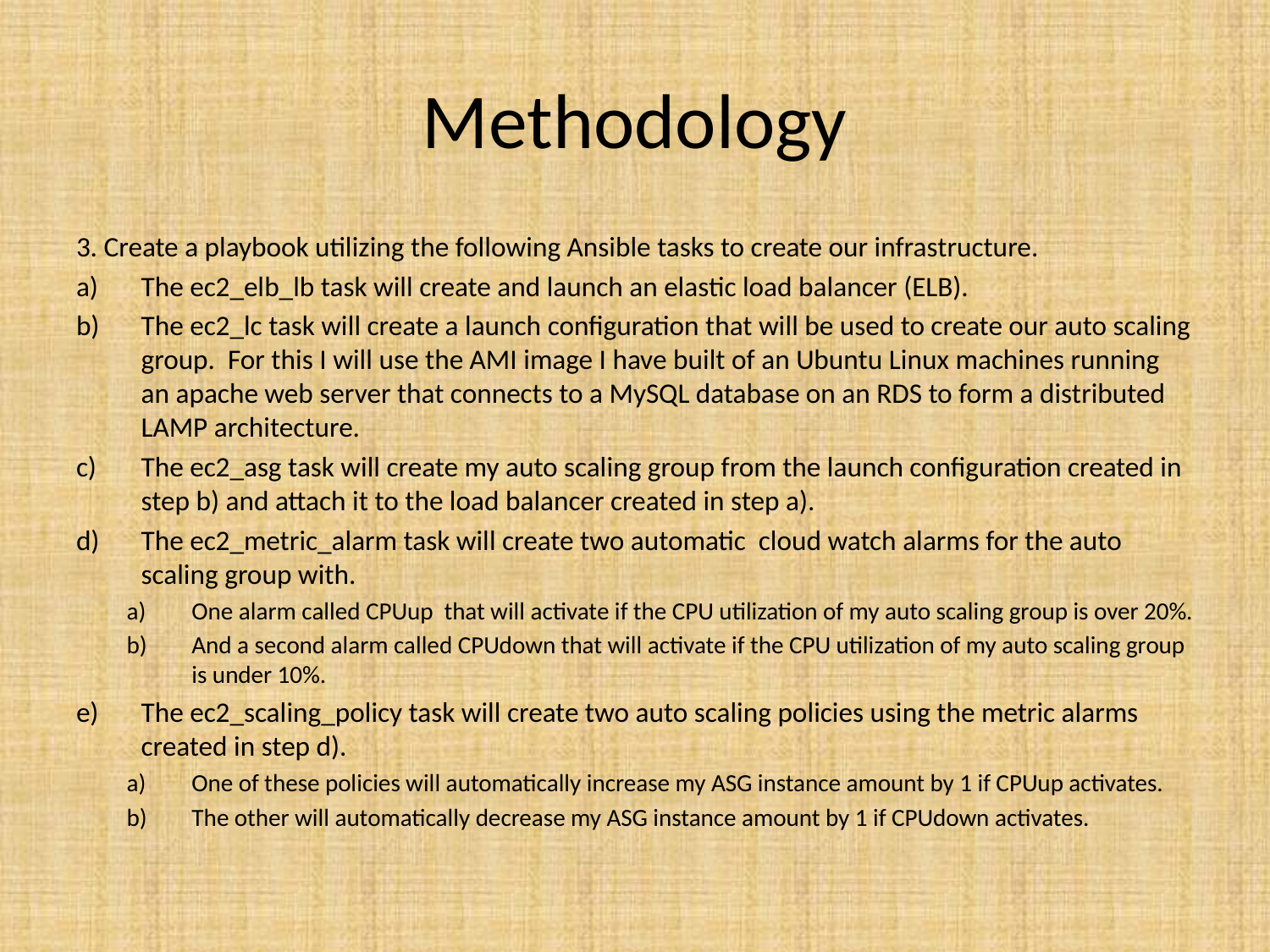

# Methodology
3. Create a playbook utilizing the following Ansible tasks to create our infrastructure.
The ec2_elb_lb task will create and launch an elastic load balancer (ELB).
The ec2_lc task will create a launch configuration that will be used to create our auto scaling group.  For this I will use the AMI image I have built of an Ubuntu Linux machines running an apache web server that connects to a MySQL database on an RDS to form a distributed LAMP architecture.
The ec2_asg task will create my auto scaling group from the launch configuration created in step b) and attach it to the load balancer created in step a).
The ec2_metric_alarm task will create two automatic  cloud watch alarms for the auto scaling group with.
One alarm called CPUup  that will activate if the CPU utilization of my auto scaling group is over 20%.
And a second alarm called CPUdown that will activate if the CPU utilization of my auto scaling group is under 10%.
The ec2_scaling_policy task will create two auto scaling policies using the metric alarms created in step d).
One of these policies will automatically increase my ASG instance amount by 1 if CPUup activates.
The other will automatically decrease my ASG instance amount by 1 if CPUdown activates.